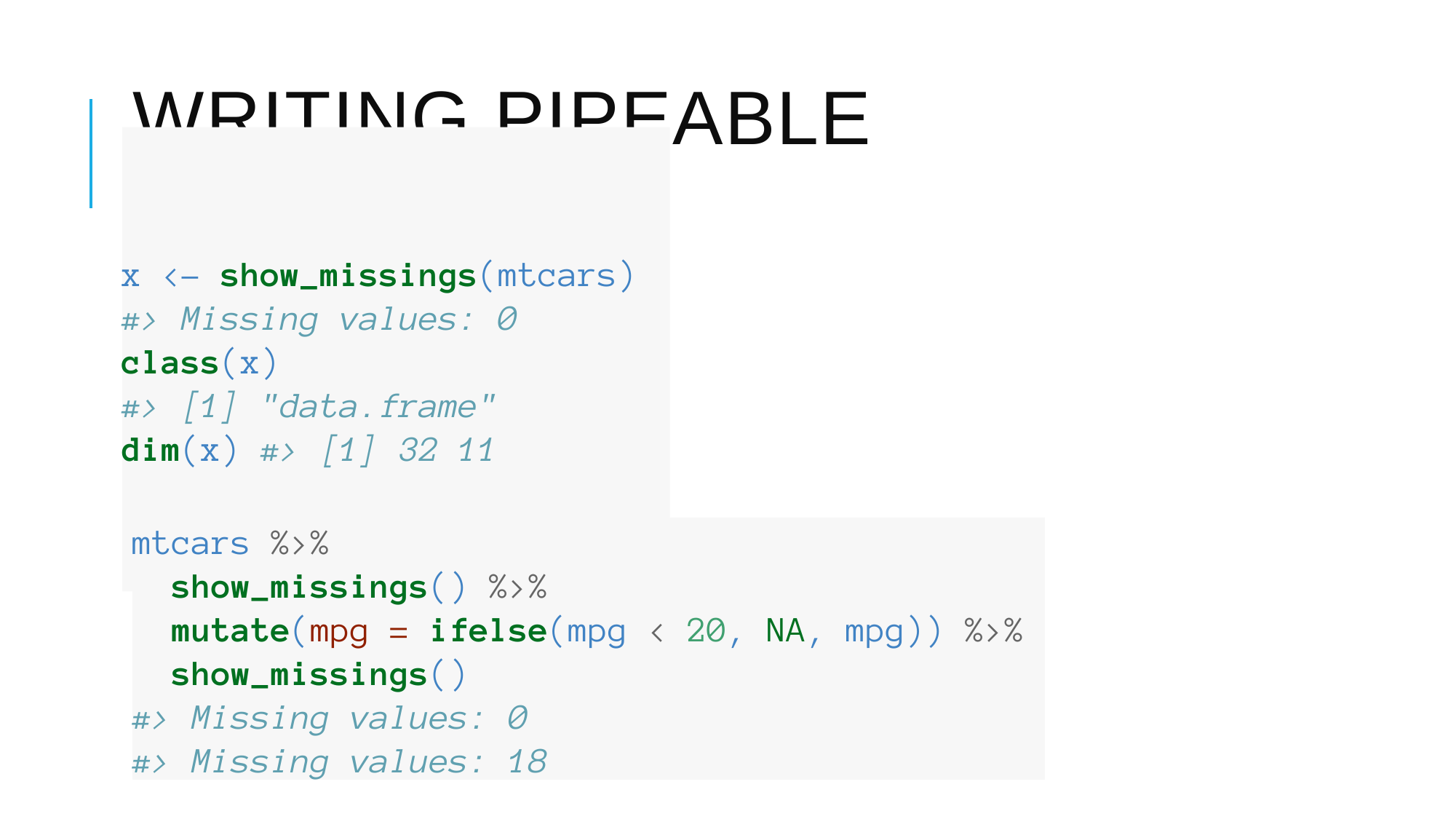

# Writing pipeable functions
x <- show_missings(mtcars)
#> Missing values: 0
class(x)
#> [1] "data.frame"
dim(x) #> [1] 32 11
mtcars %>%
  show_missings() %>%
  mutate(mpg = ifelse(mpg < 20, NA, mpg)) %>%
  show_missings()
#> Missing values: 0
#> Missing values: 18